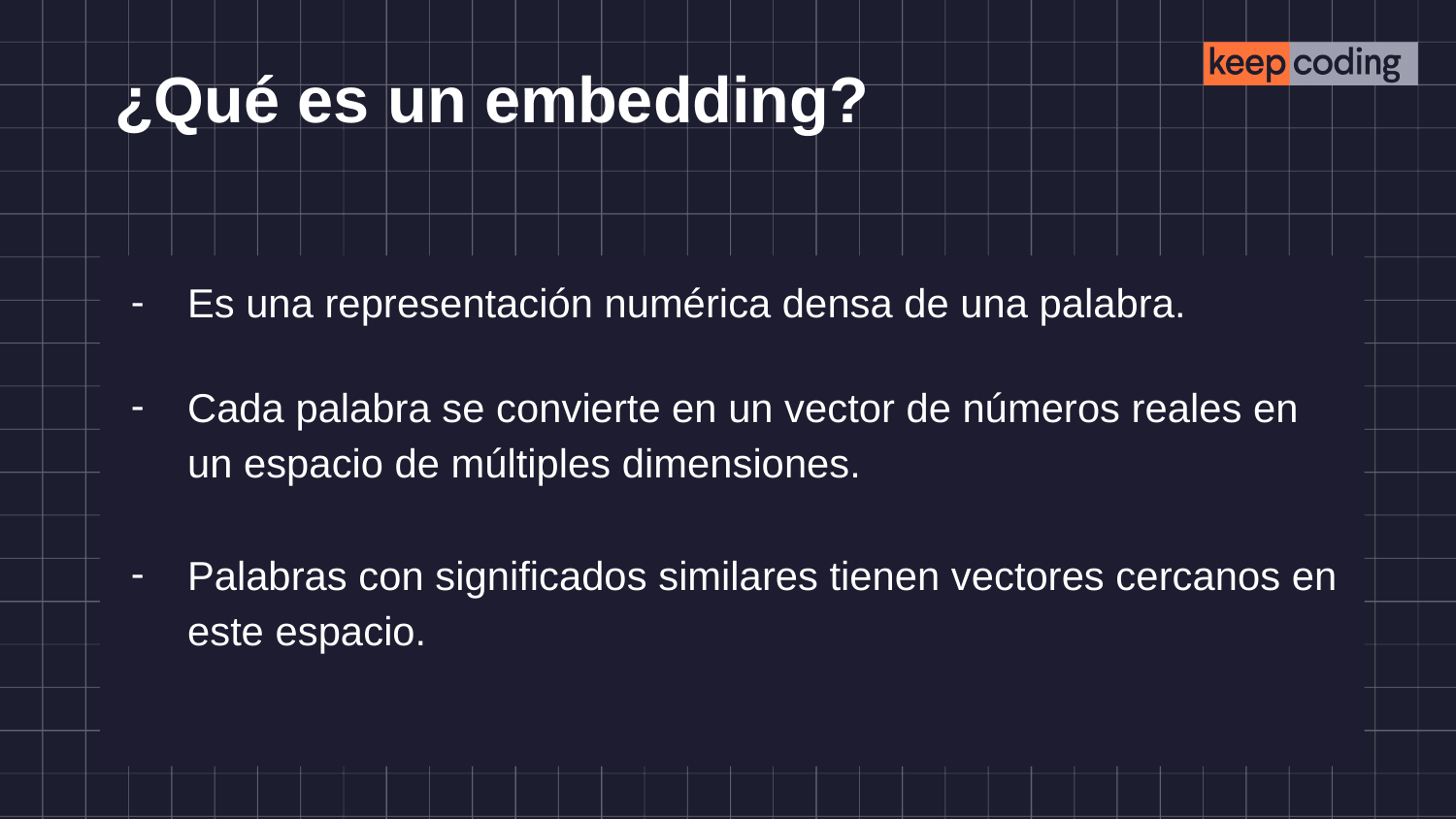

# ¿Qué es un embedding?

Es una representación numérica densa de una palabra.
Cada palabra se convierte en un vector de números reales en un espacio de múltiples dimensiones.
Palabras con significados similares tienen vectores cercanos en este espacio.